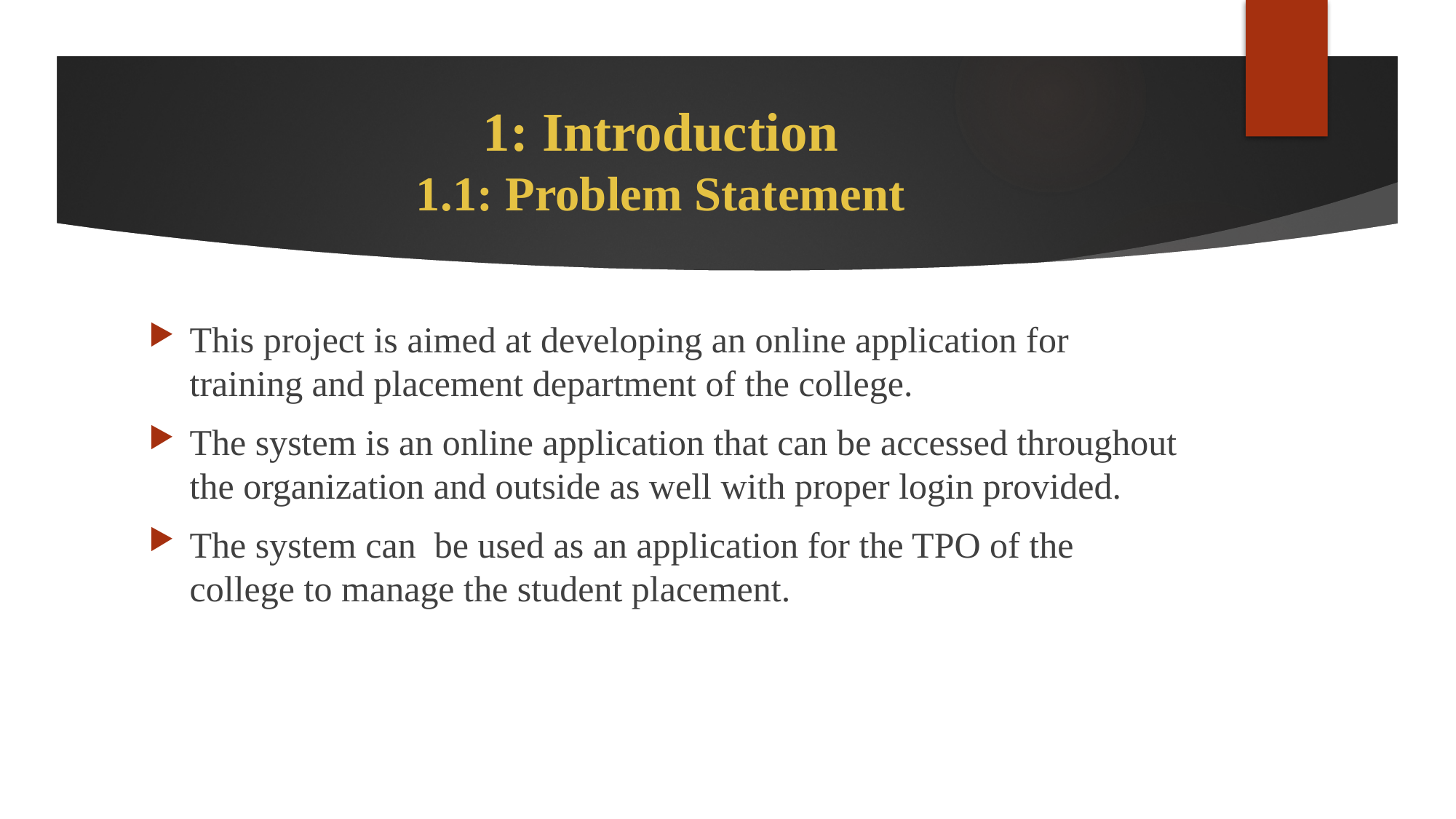

# 1: Introduction 1.1: Problem Statement
This project is aimed at developing an online application for training and placement department of the college.
The system is an online application that can be accessed throughout the organization and outside as well with proper login provided.
The system can  be used as an application for the TPO of the college to manage the student placement.